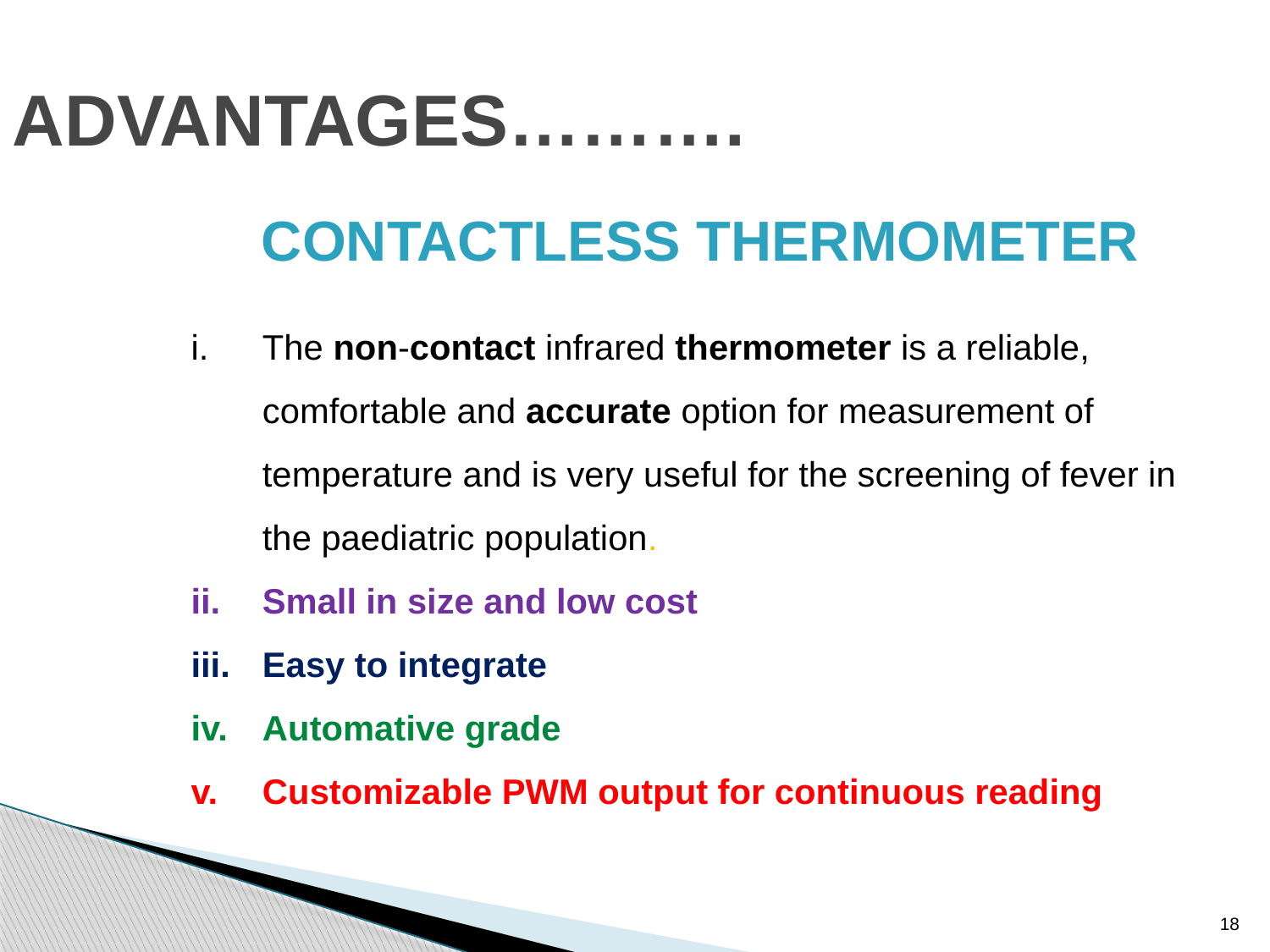

ADVANTAGES……….
Contactless thermometer
The non-contact infrared thermometer is a reliable, comfortable and accurate option for measurement of temperature and is very useful for the screening of fever in the paediatric population.
Small in size and low cost
Easy to integrate
Automative grade
Customizable PWM output for continuous reading
18